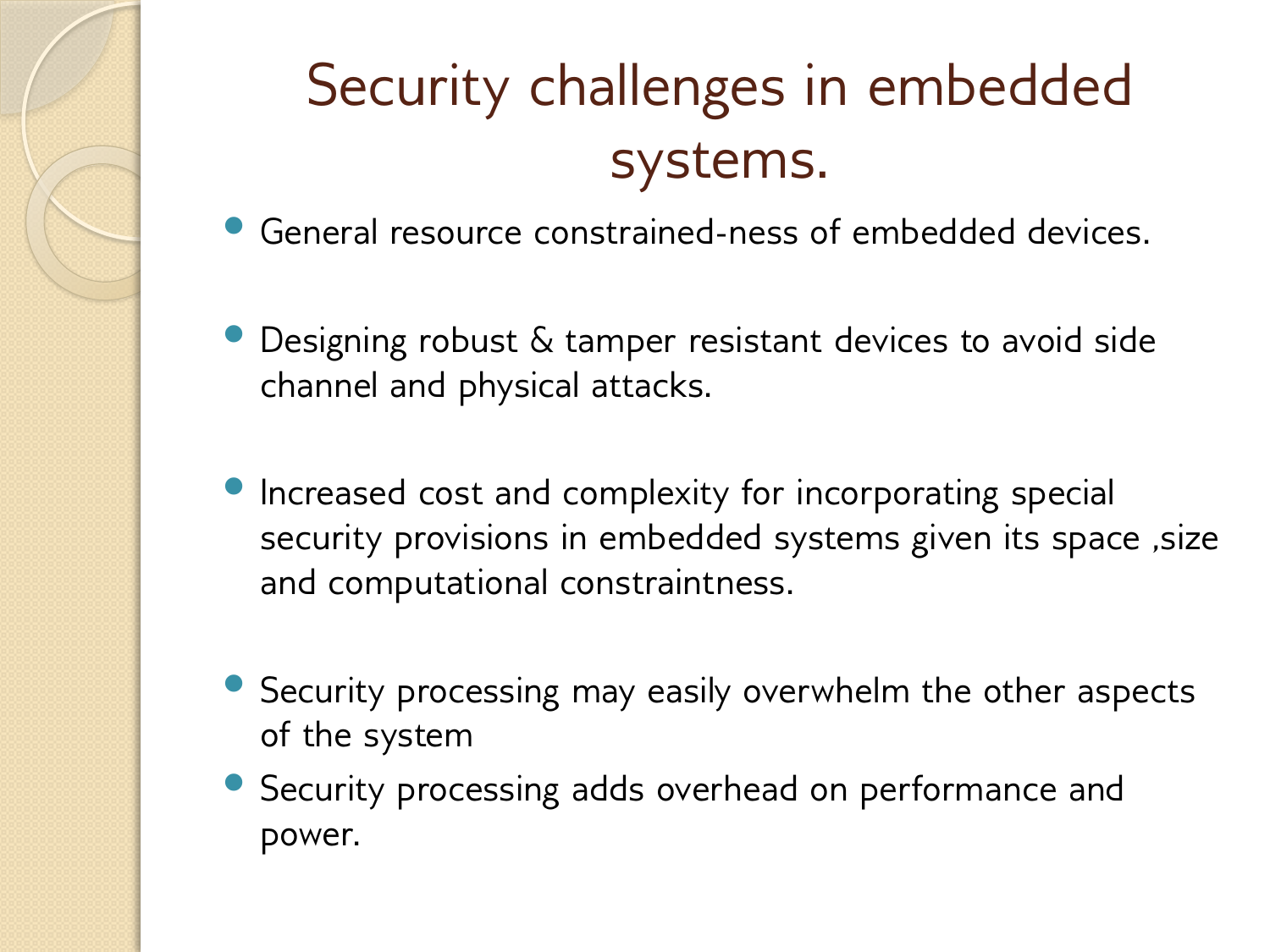

# Security challenges in embedded systems.
General resource constrained-ness of embedded devices.

Designing robust & tamper resistant devices to avoid side channel and physical attacks.

Increased cost and complexity for incorporating special security provisions in embedded systems given its space ,size and computational constraintness.

Security processing may easily overwhelm the other aspects of the system
Security processing adds overhead on performance and power.